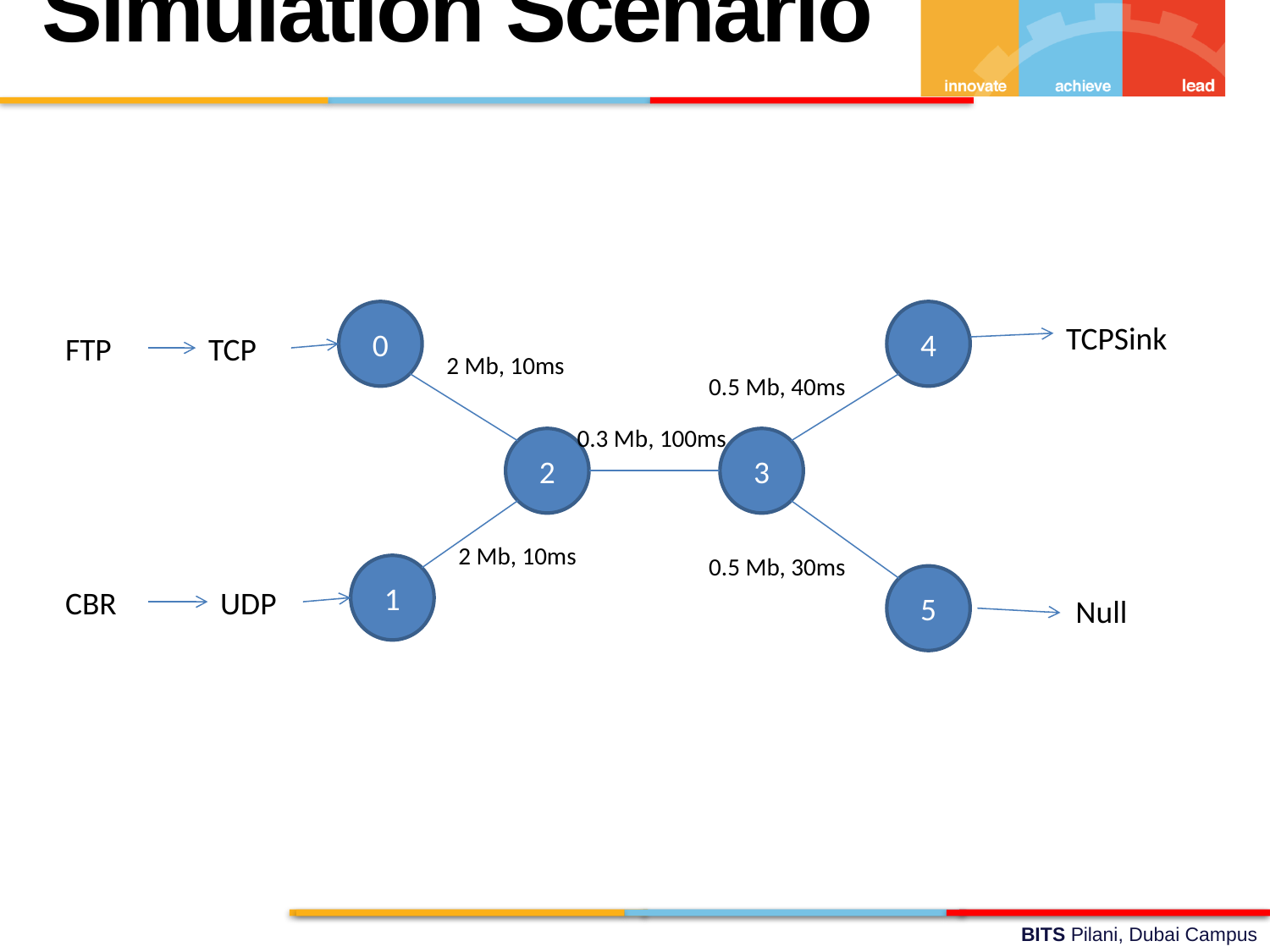

Simulation Scenario

0
4
TCPSink
FTP
TCP
2 Mb, 10ms
0.5 Mb, 40ms
0.3 Mb, 100ms
2
3
2 Mb, 10ms
0.5 Mb, 30ms
1
5
CBR
UDP
Null